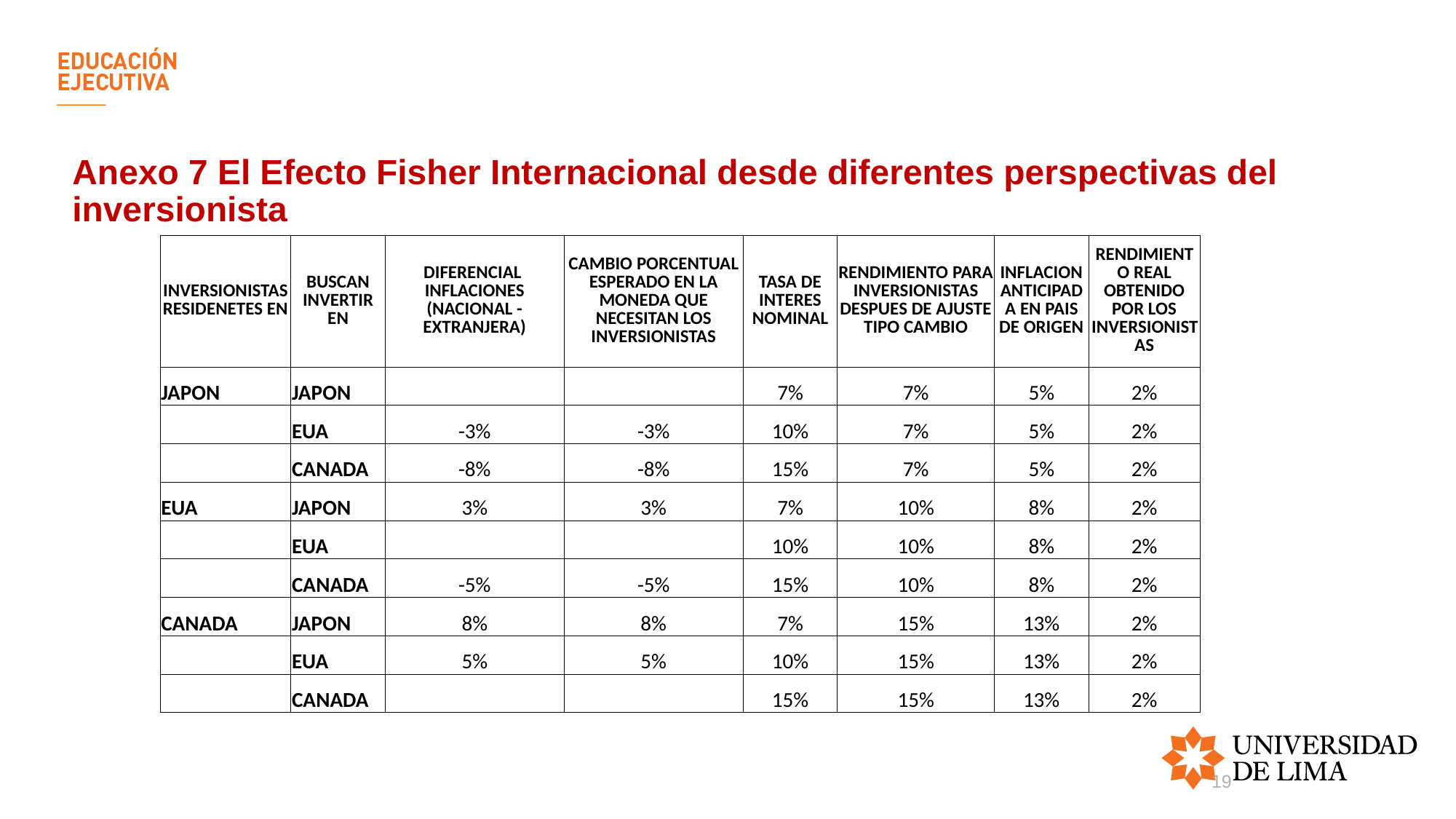

# Anexo 7 El Efecto Fisher Internacional desde diferentes perspectivas del inversionista
| INVERSIONISTAS RESIDENETES EN | BUSCAN INVERTIR EN | DIFERENCIAL INFLACIONES (NACIONAL -EXTRANJERA) | CAMBIO PORCENTUAL ESPERADO EN LA MONEDA QUE NECESITAN LOS INVERSIONISTAS | TASA DE INTERES NOMINAL | RENDIMIENTO PARA INVERSIONISTAS DESPUES DE AJUSTE TIPO CAMBIO | INFLACION ANTICIPADA EN PAIS DE ORIGEN | RENDIMIENTO REAL OBTENIDO POR LOS INVERSIONISTAS |
| --- | --- | --- | --- | --- | --- | --- | --- |
| JAPON | JAPON |  |  | 7% | 7% | 5% | 2% |
|  | EUA | -3% | -3% | 10% | 7% | 5% | 2% |
|  | CANADA | -8% | -8% | 15% | 7% | 5% | 2% |
| EUA | JAPON | 3% | 3% | 7% | 10% | 8% | 2% |
|  | EUA |  |  | 10% | 10% | 8% | 2% |
|  | CANADA | -5% | -5% | 15% | 10% | 8% | 2% |
| CANADA | JAPON | 8% | 8% | 7% | 15% | 13% | 2% |
|  | EUA | 5% | 5% | 10% | 15% | 13% | 2% |
|  | CANADA |  |  | 15% | 15% | 13% | 2% |
19